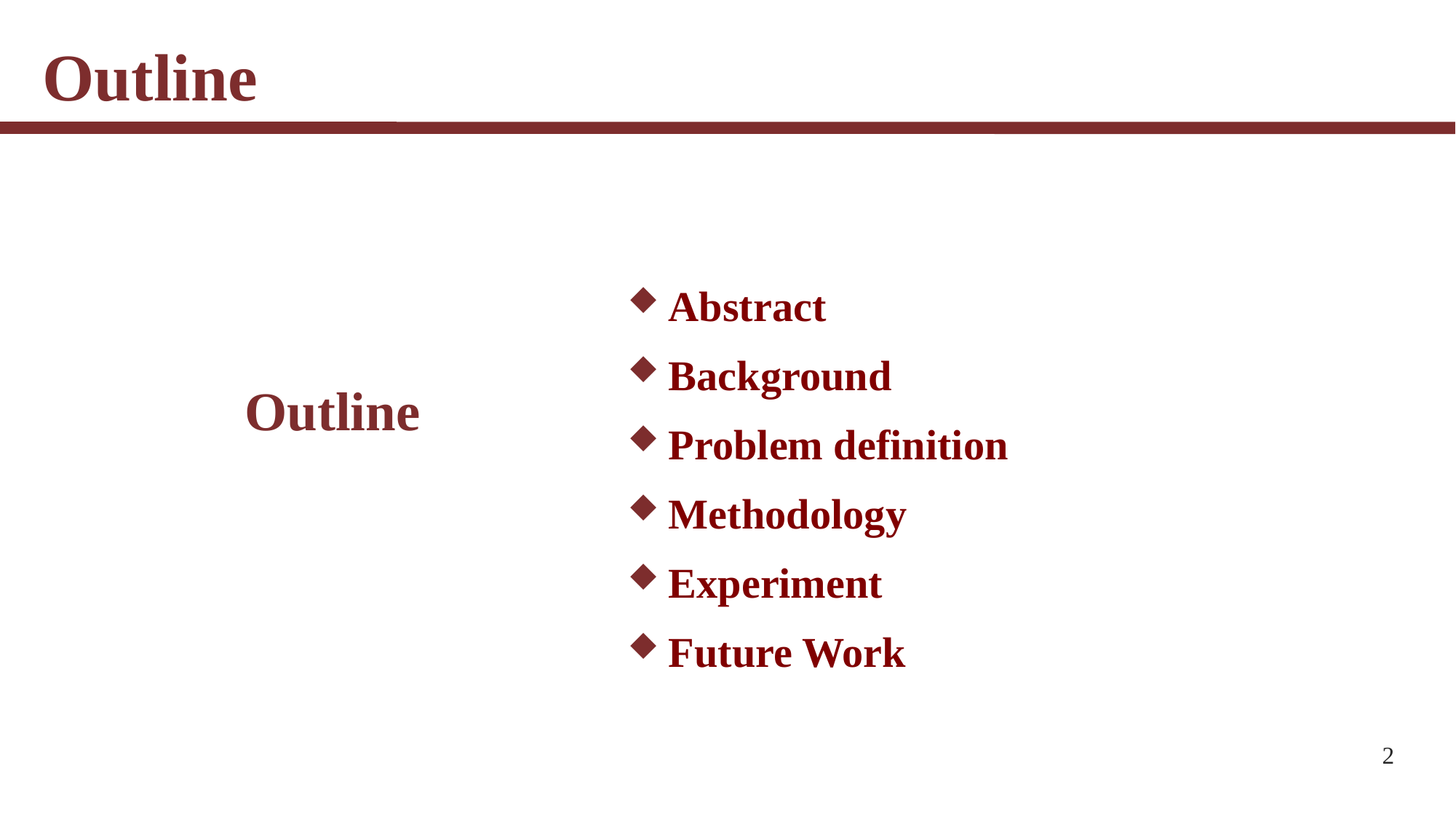

# Outline

Abstract
Background
Problem definition
Methodology
Experiment
Future Work
Outline
2